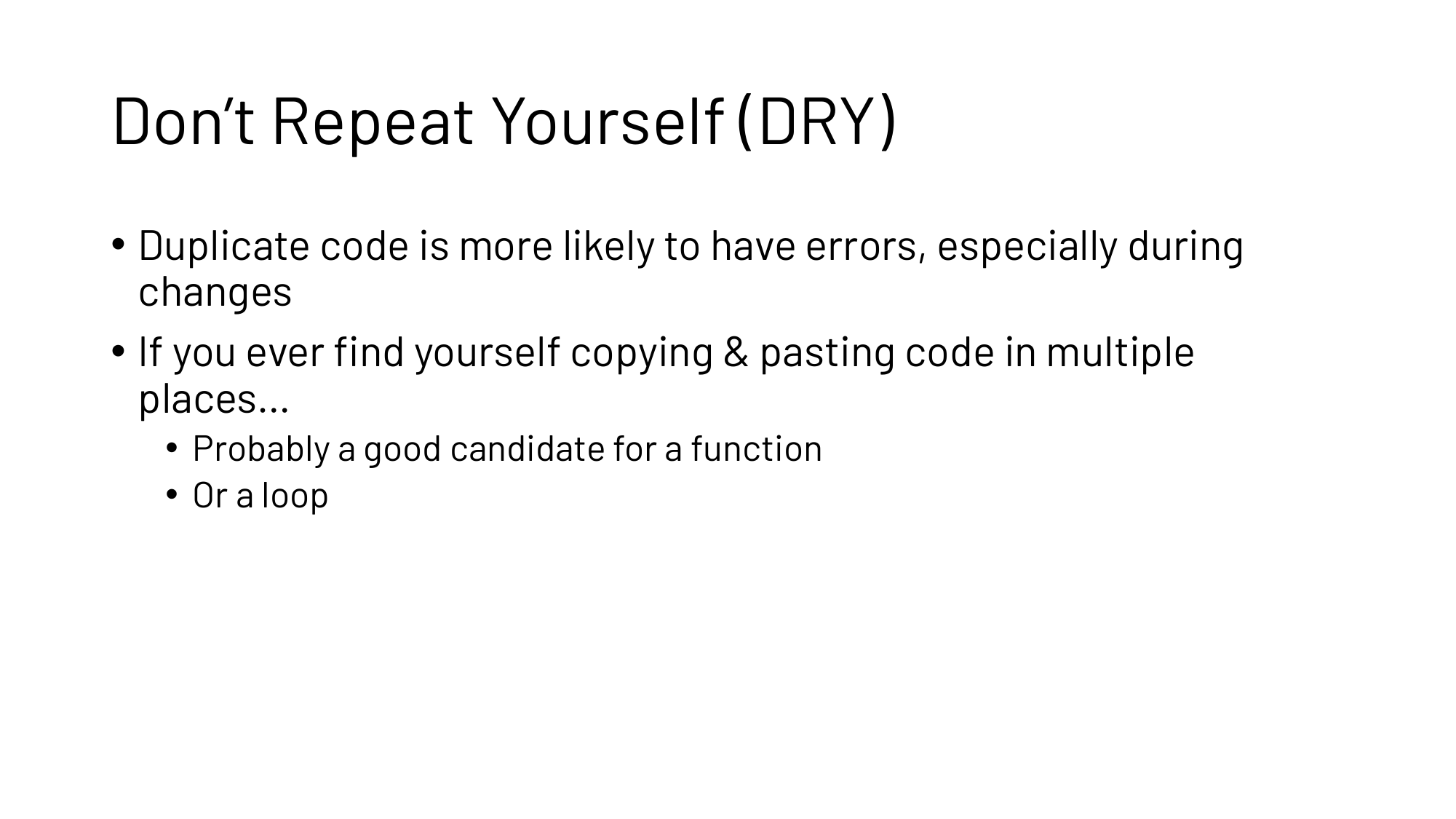

# Don’t Repeat Yourself (DRY)
Duplicate code is more likely to have errors, especially during changes
If you ever find yourself copying & pasting code in multiple places…
Probably a good candidate for a function
Or a loop